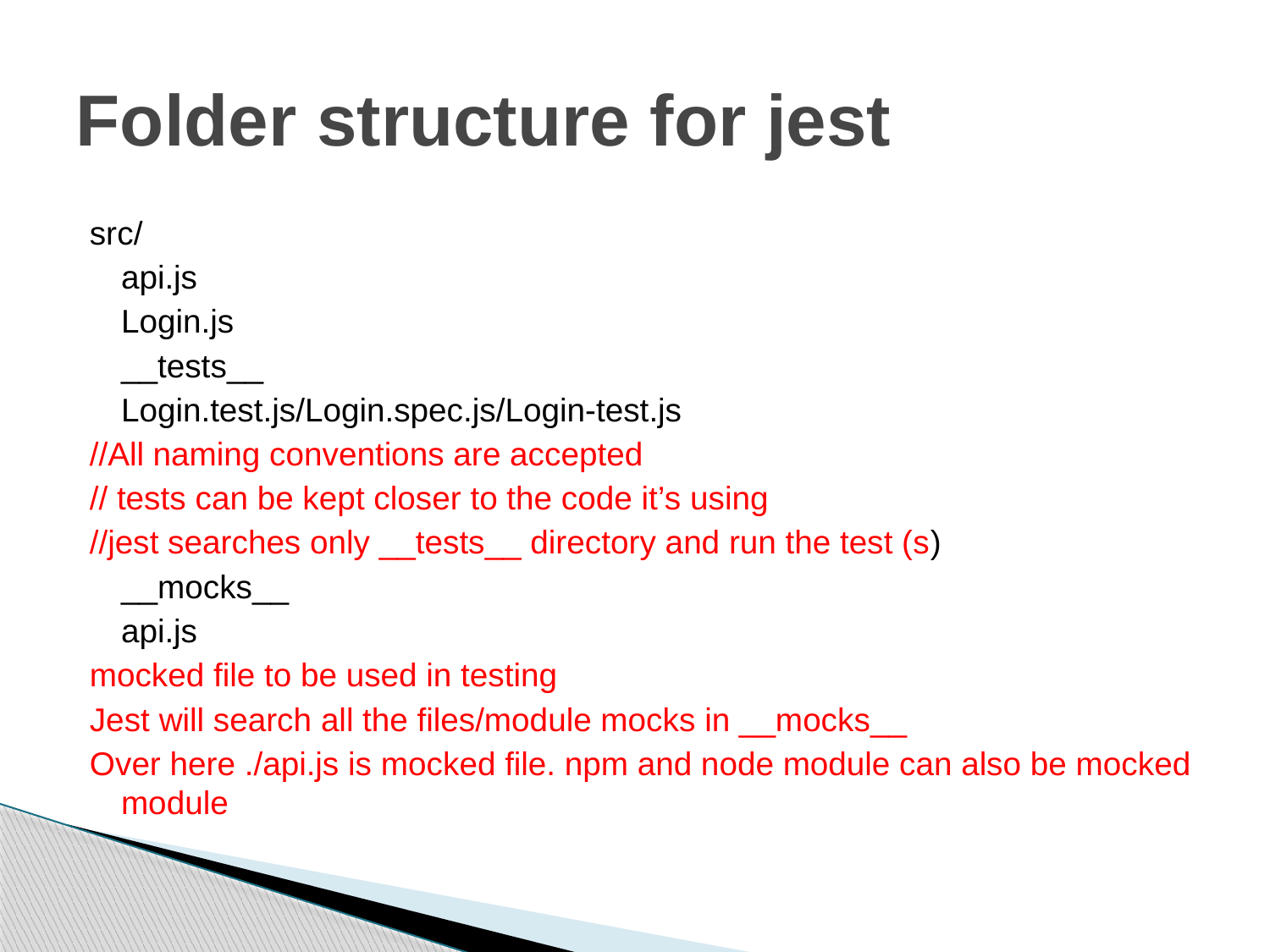

# Folder structure for jest
src/
	api.js
	Login.js
	__tests__
	Login.test.js/Login.spec.js/Login-test.js
//All naming conventions are accepted
// tests can be kept closer to the code it’s using
//jest searches only __tests__ directory and run the test (s)
	__mocks__
		api.js
mocked file to be used in testing
Jest will search all the files/module mocks in __mocks__
Over here ./api.js is mocked file. npm and node module can also be mocked module